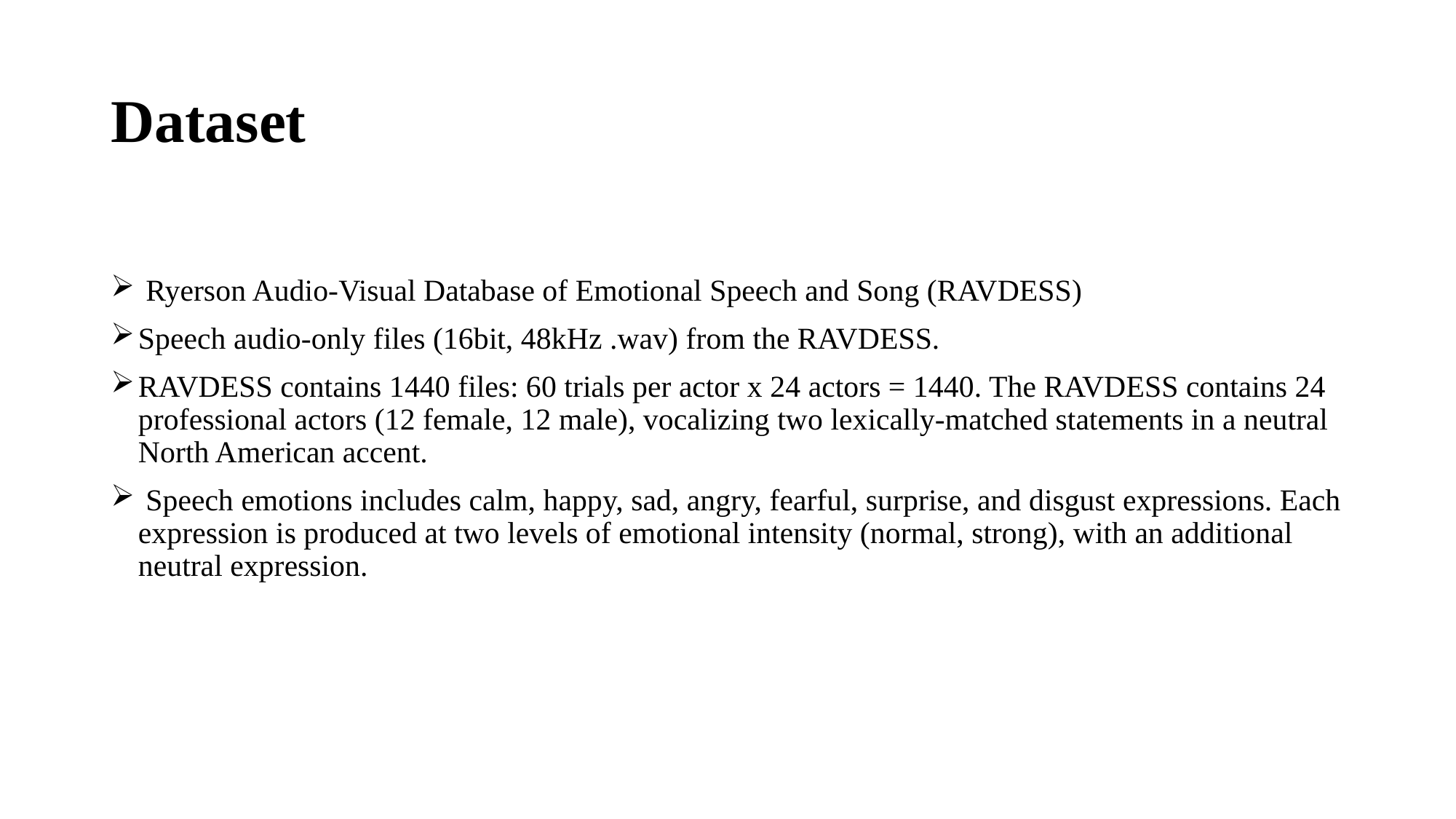

# Dataset

 Ryerson Audio-Visual Database of Emotional Speech and Song (RAVDESS)
Speech audio-only files (16bit, 48kHz .wav) from the RAVDESS.
RAVDESS contains 1440 files: 60 trials per actor x 24 actors = 1440. The RAVDESS contains 24 professional actors (12 female, 12 male), vocalizing two lexically-matched statements in a neutral North American accent.
 Speech emotions includes calm, happy, sad, angry, fearful, surprise, and disgust expressions. Each expression is produced at two levels of emotional intensity (normal, strong), with an additional neutral expression.